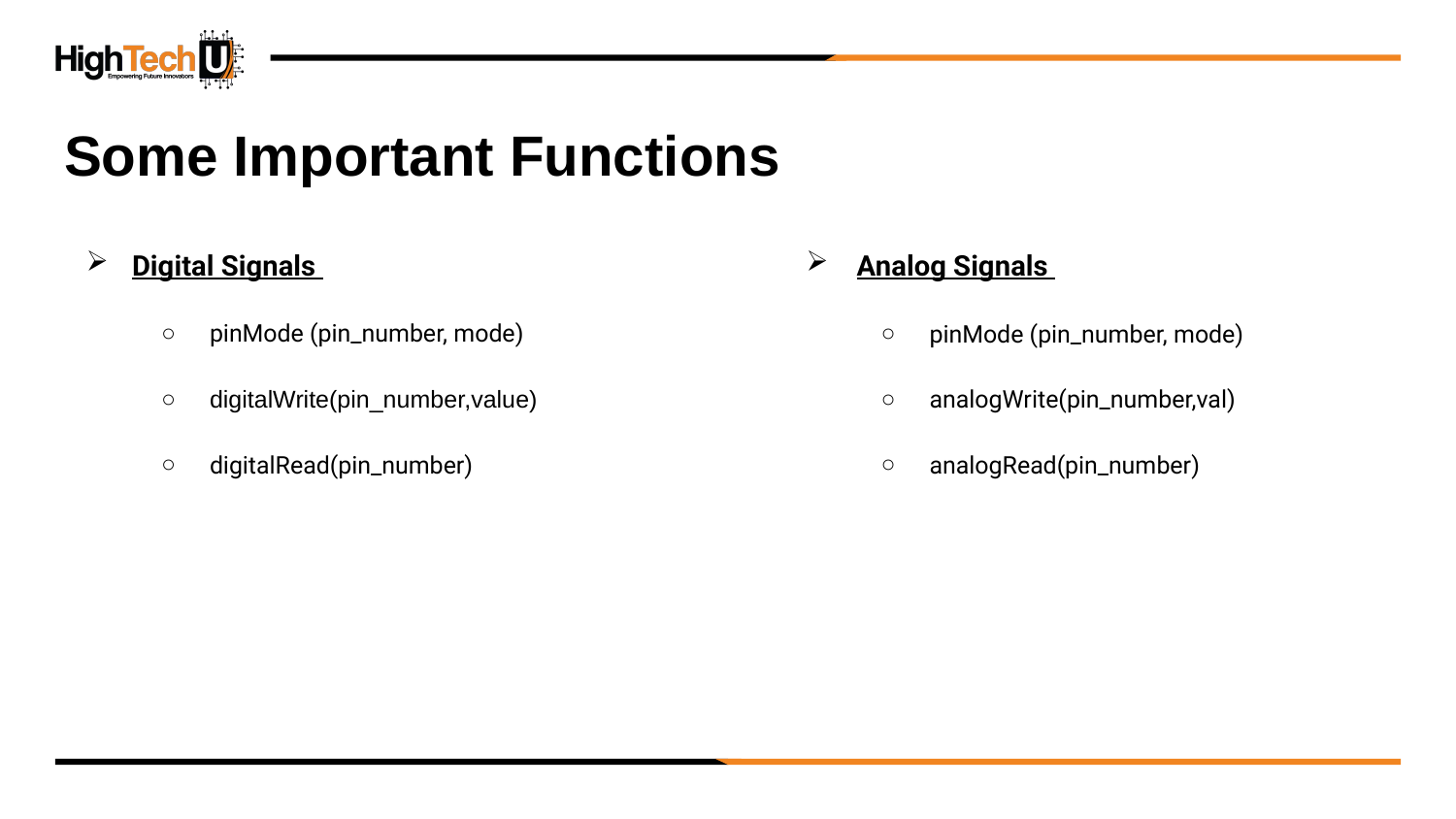

# Some Important Functions
Digital Signals
pinMode (pin_number, mode)
digitalWrite(pin_number,value)
digitalRead(pin_number)

Analog Signals
pinMode (pin_number, mode)
analogWrite(pin_number,val)
analogRead(pin_number)